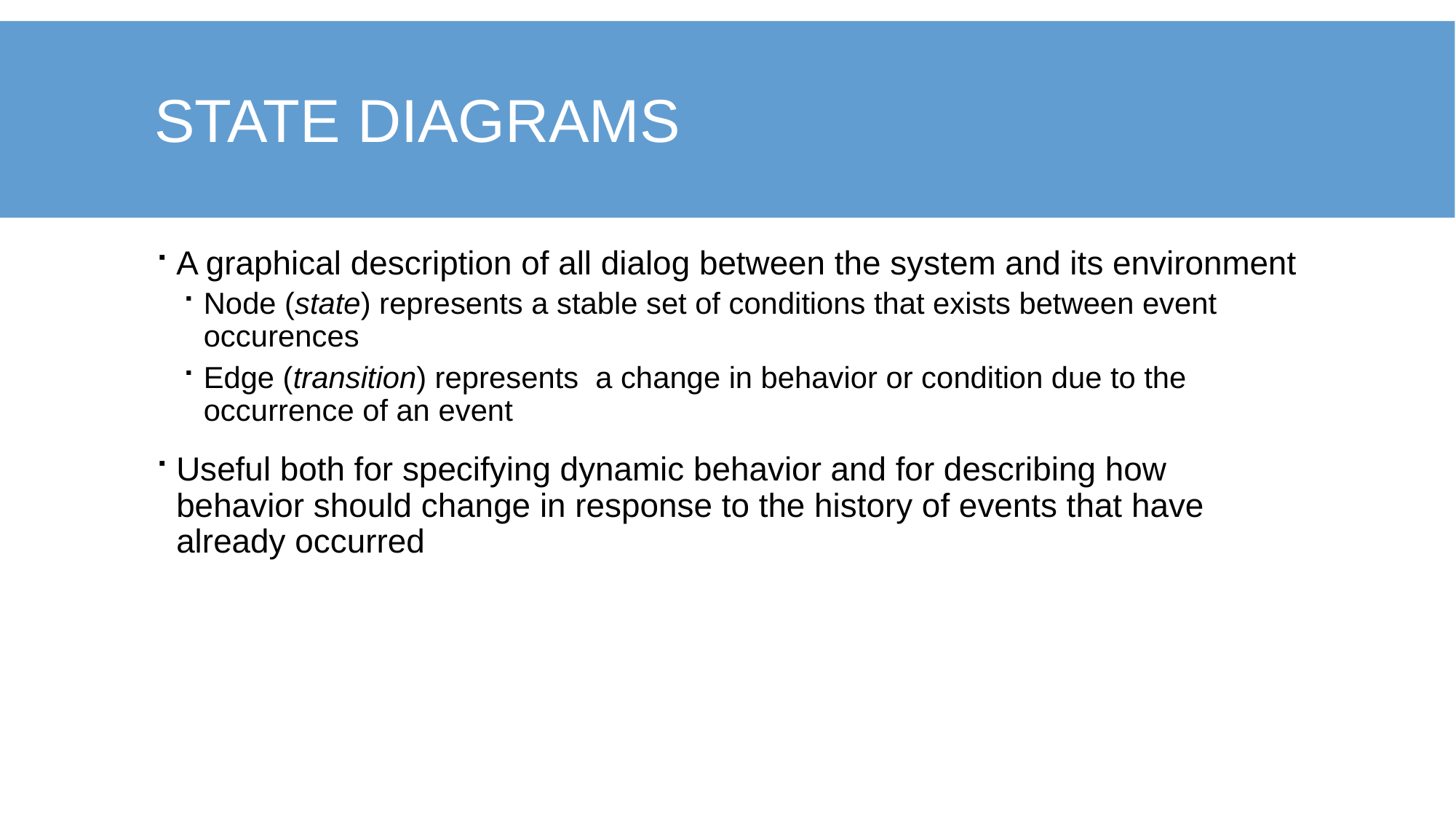

# State Diagrams
A graphical description of all dialog between the system and its environment
Node (state) represents a stable set of conditions that exists between event occurences
Edge (transition) represents  a change in behavior or condition due to the occurrence of an event
Useful both for specifying dynamic behavior and for describing how behavior should change in response to the history of events that have already occurred